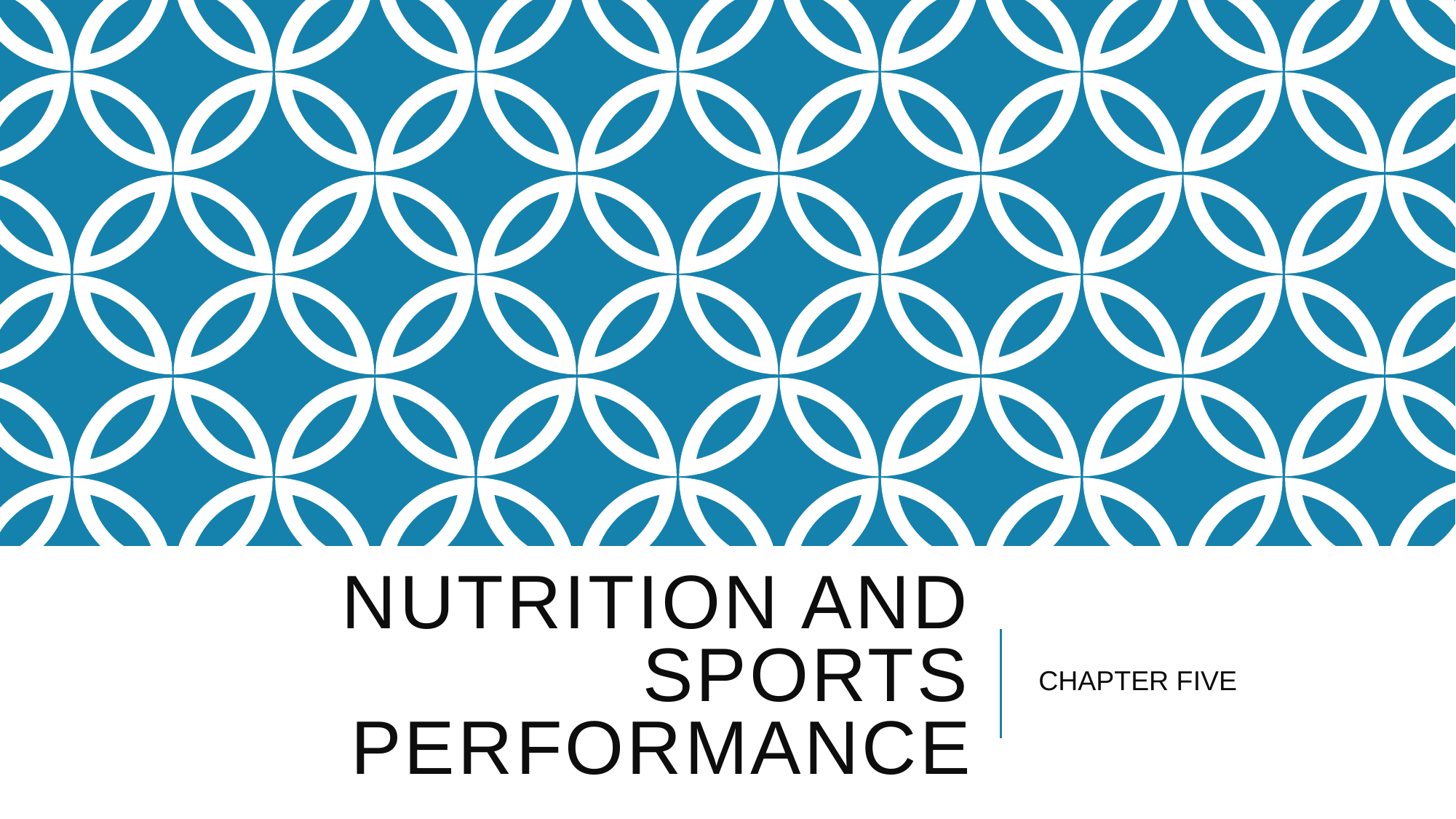

# NUTRITION AND SPORTS PERFORMANCE
CHAPTER FIVE